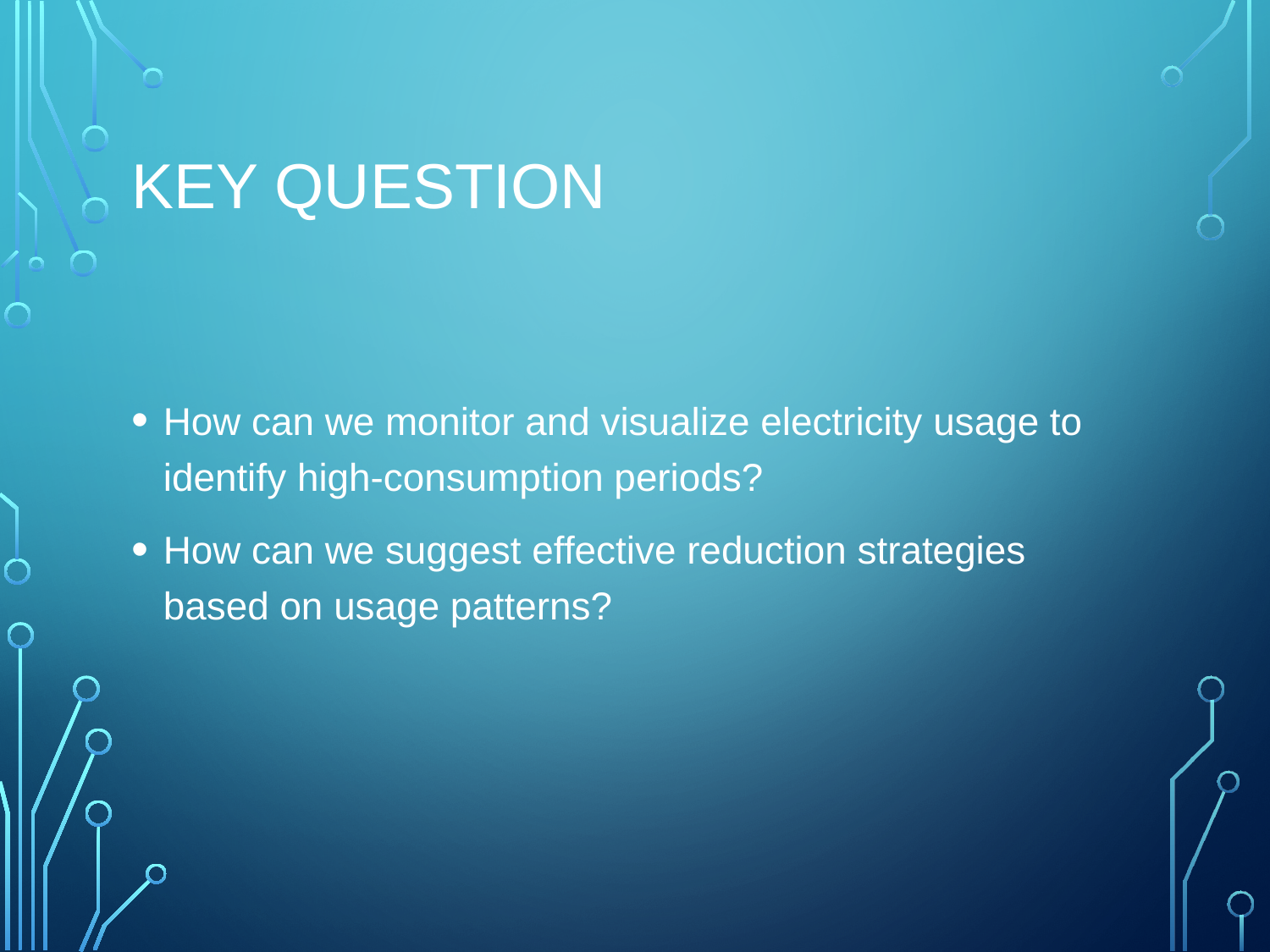

# Key Question

How can we monitor and visualize electricity usage to identify high-consumption periods?
How can we suggest effective reduction strategies based on usage patterns?